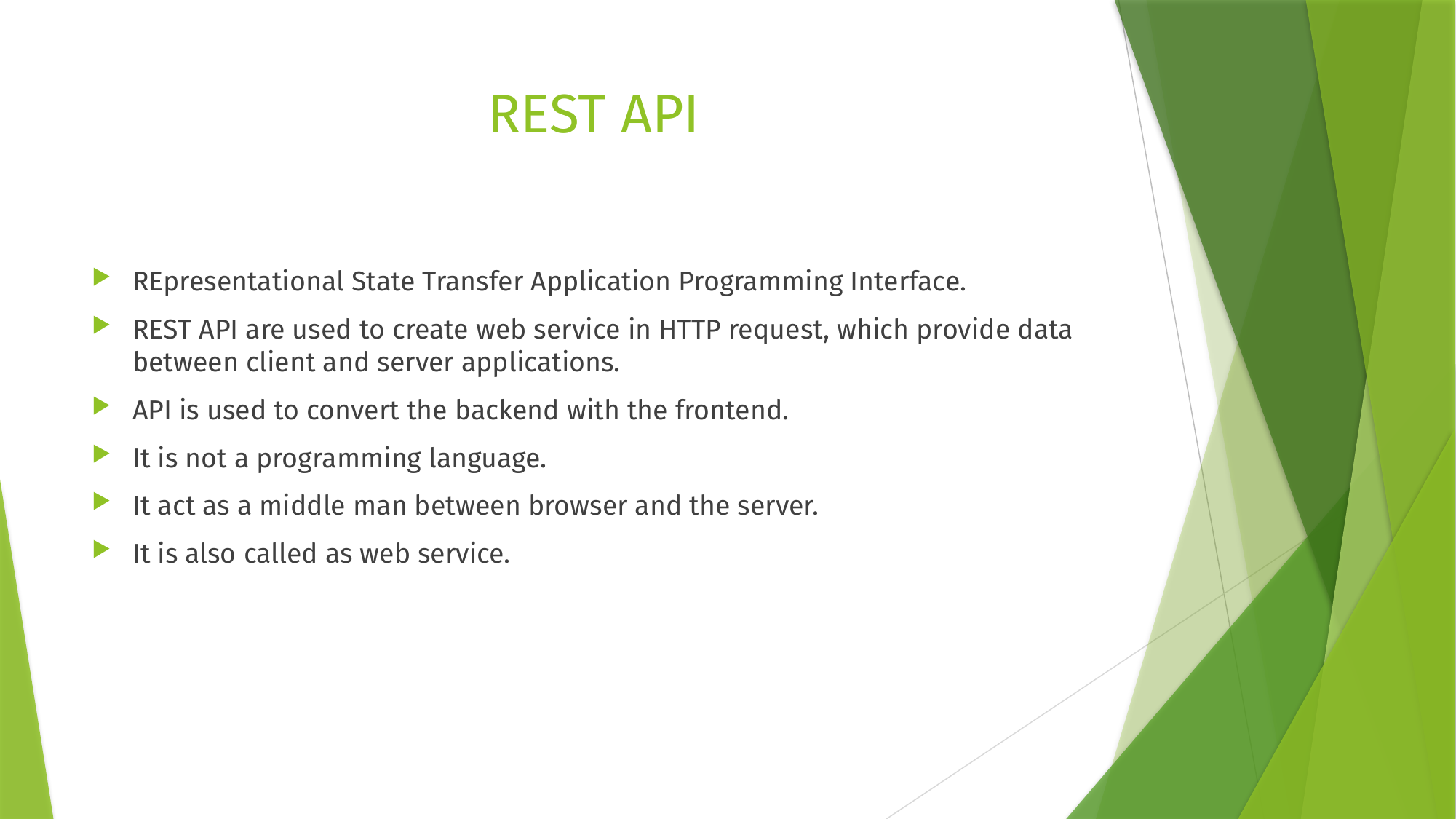

# REST API
REpresentational State Transfer Application Programming Interface.
REST API are used to create web service in HTTP request, which provide data between client and server applications.
API is used to convert the backend with the frontend.
It is not a programming language.
It act as a middle man between browser and the server.
It is also called as web service.